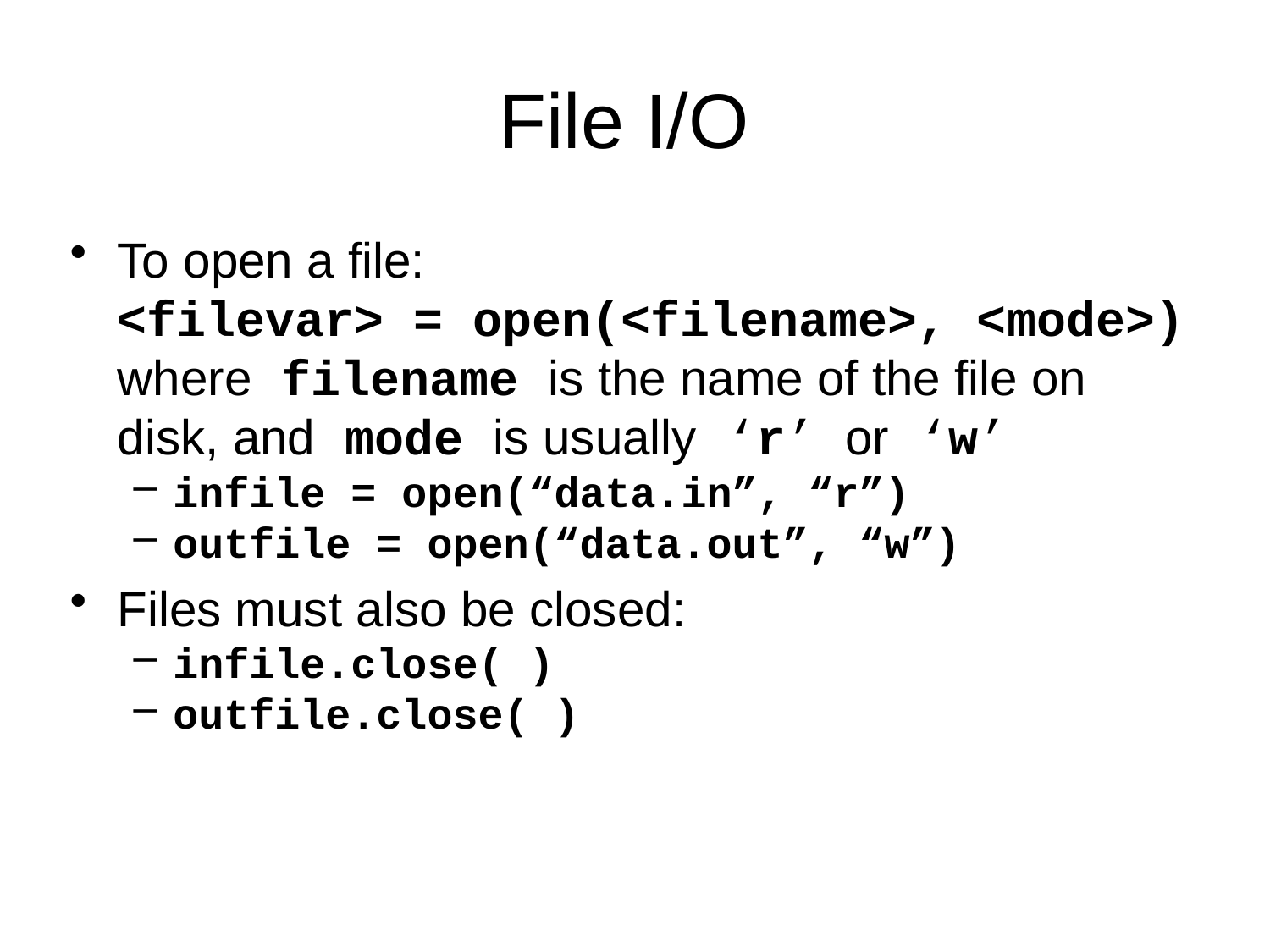

File I/O
To open a file:
<filevar> = open(<filename>, <mode>)
where filename is the name of the file on disk, and mode is usually ‘r’ or ‘w’
infile = open(“data.in”, “r”)
outfile = open(“data.out”, “w”)
Files must also be closed:
infile.close( )
outfile.close( )
72